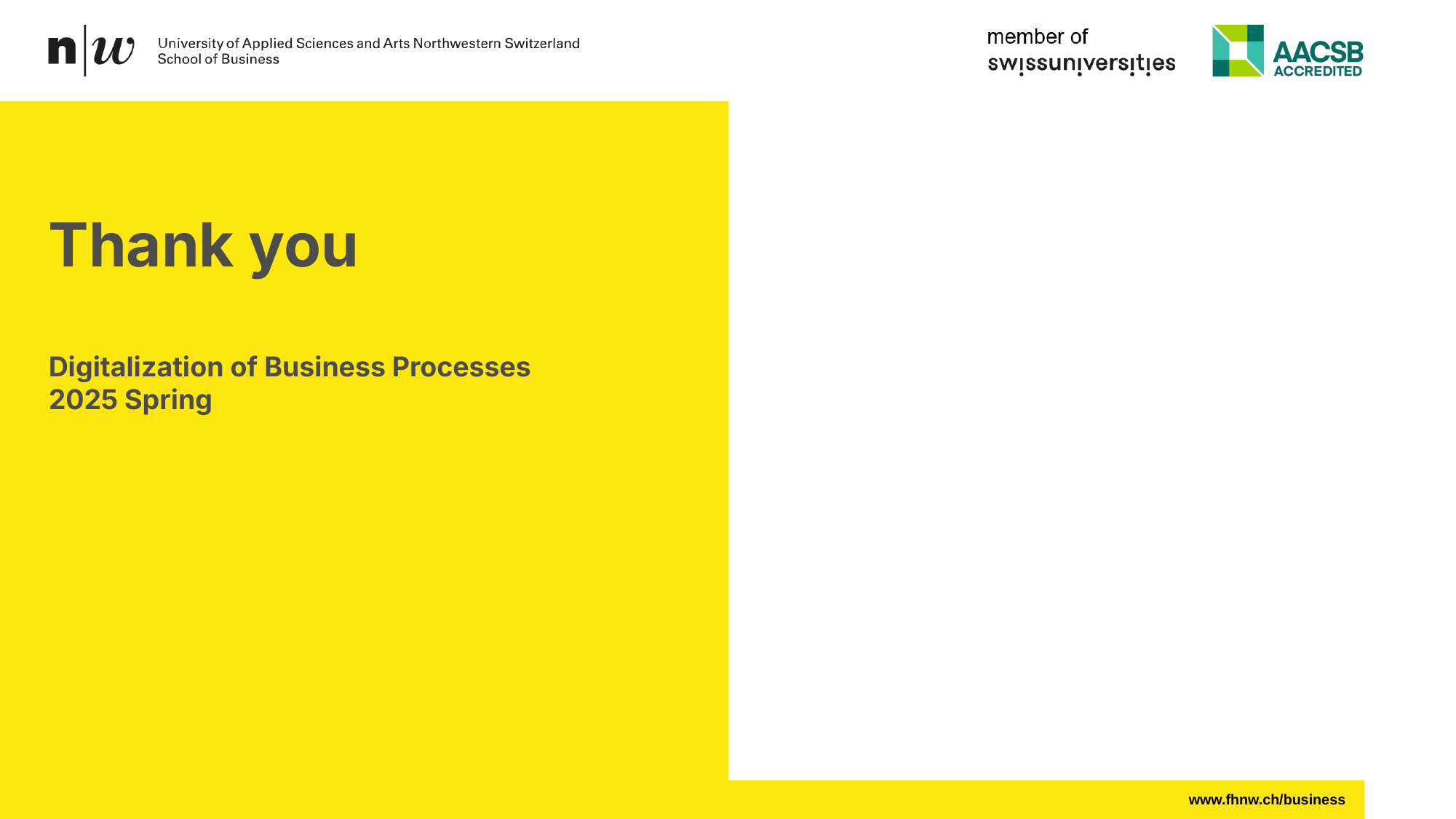

TeamA08 Case Draft
13
# Thank you
Digitalization of Business Processes
2025 Spring